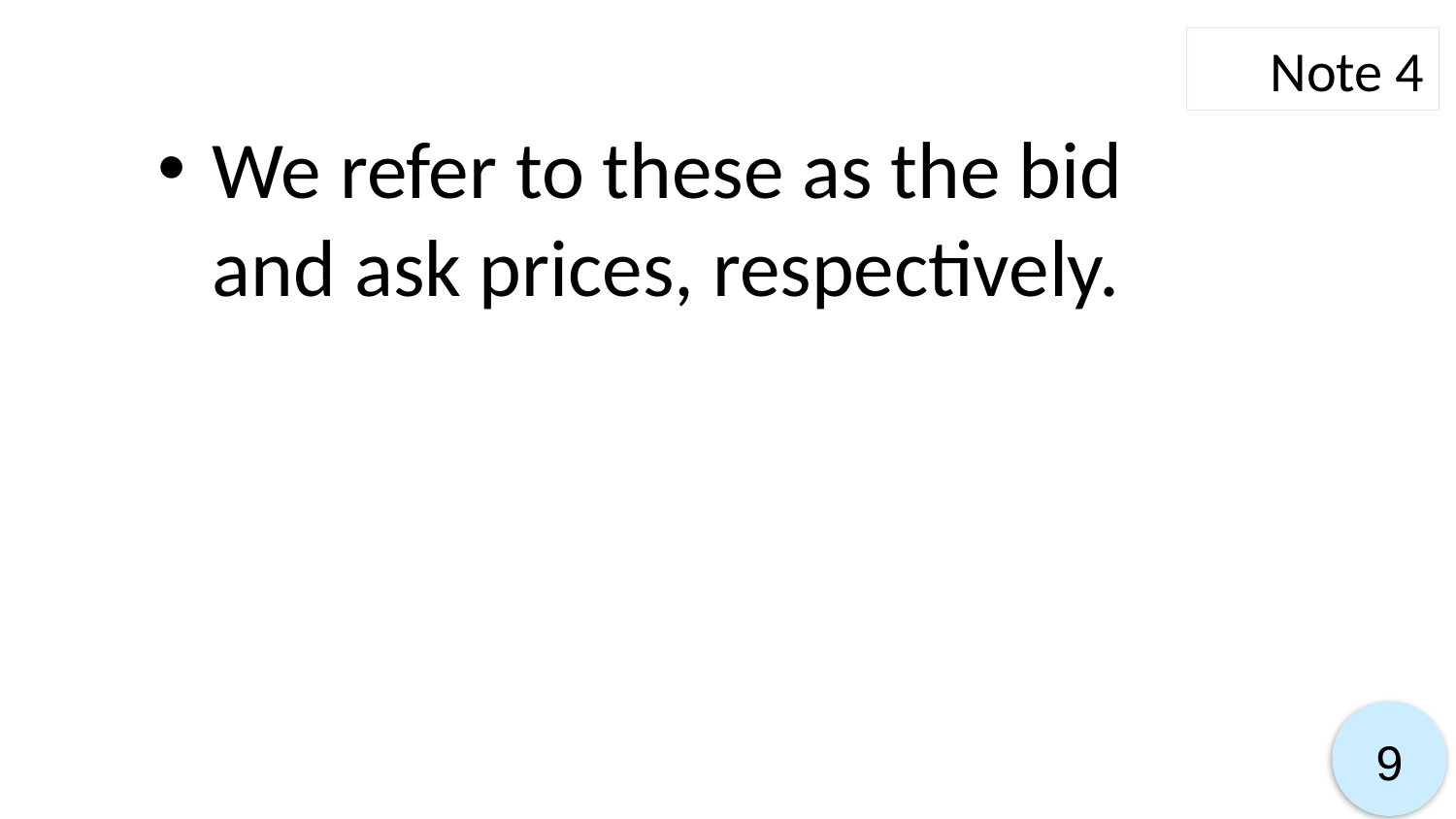

Note 4
We refer to these as the bid and ask prices, respectively.
9
9